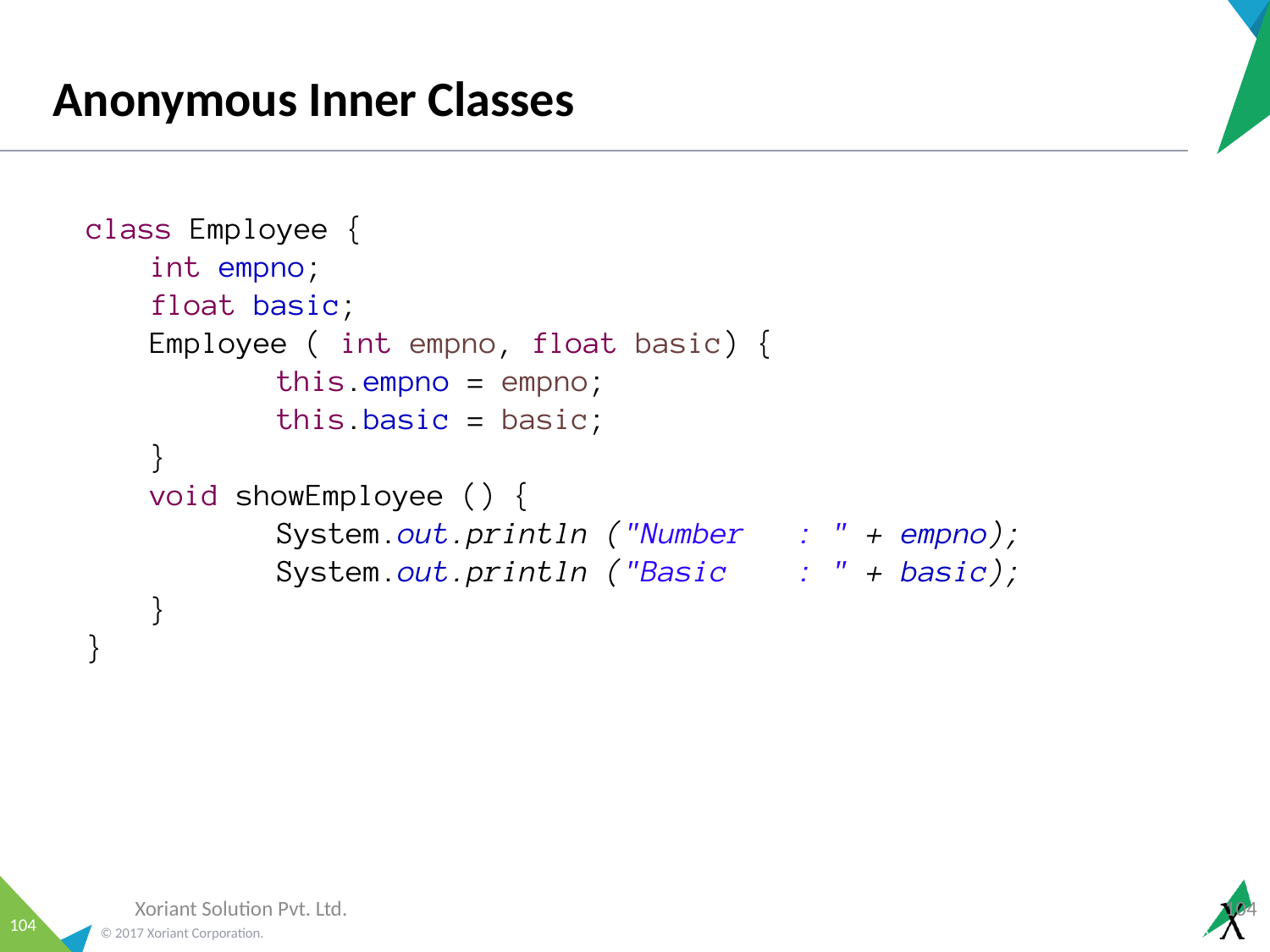

# Anonymous Inner Classes
class Employee {
int empno;
float basic;
Employee ( int empno, float basic) {
	this.empno = empno;
	this.basic = basic;
}
void showEmployee () {
	System.out.println ("Number   : " + empno);
	System.out.println ("Basic    : " + basic);
}
}
Xoriant Solution Pvt. Ltd.
104